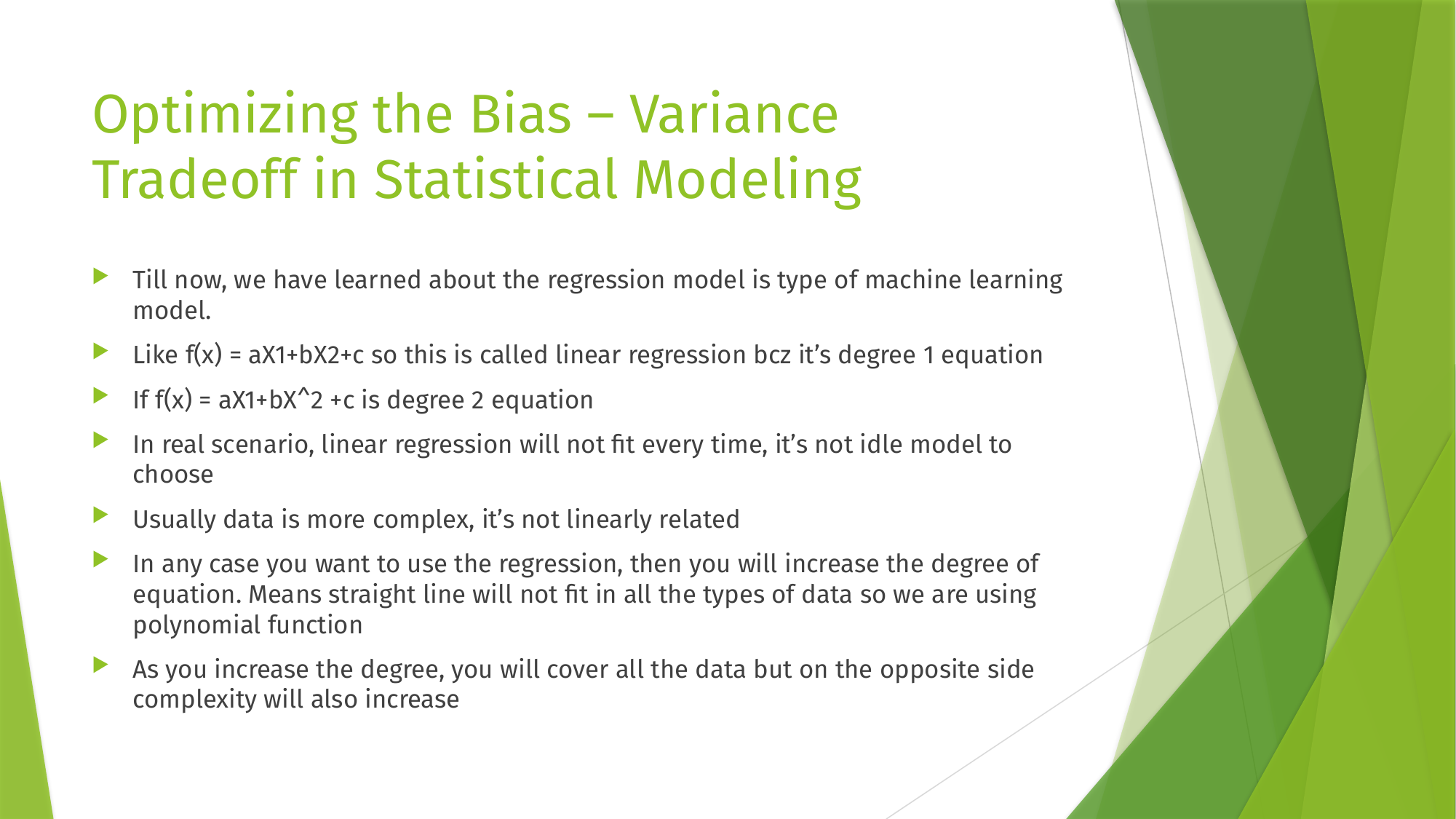

# Optimizing the Bias – Variance Tradeoff in Statistical Modeling
Till now, we have learned about the regression model is type of machine learning model.
Like f(x) = aX1+bX2+c so this is called linear regression bcz it’s degree 1 equation
If f(x) = aX1+bX^2 +c is degree 2 equation
In real scenario, linear regression will not fit every time, it’s not idle model to choose
Usually data is more complex, it’s not linearly related
In any case you want to use the regression, then you will increase the degree of equation. Means straight line will not fit in all the types of data so we are using polynomial function
As you increase the degree, you will cover all the data but on the opposite side complexity will also increase